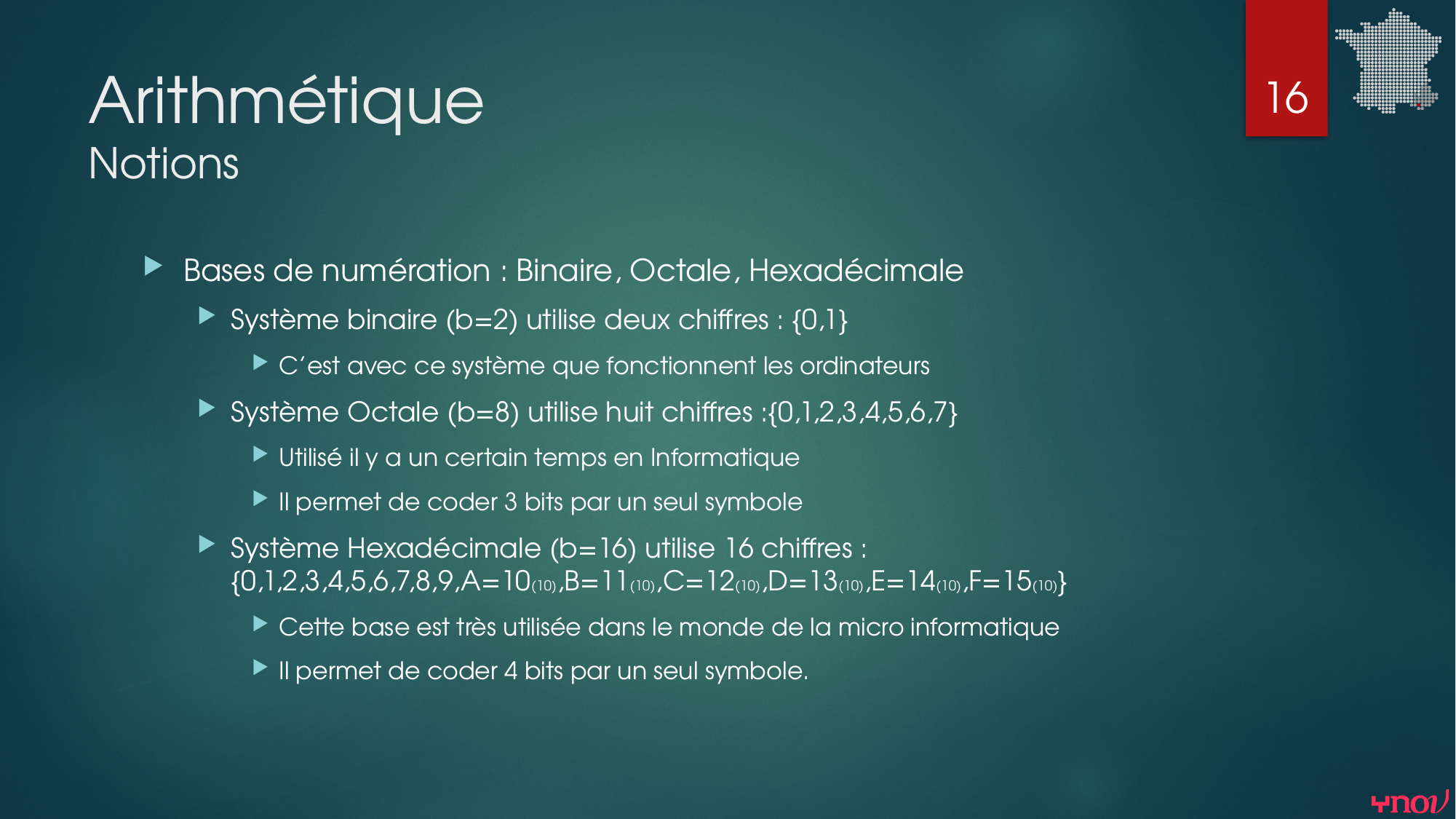

16
# Arithmétique Notions
Bases de numération : Binaire, Octale, Hexadécimale
Système binaire (b=2) utilise deux chiffres : {0,1}
C’est avec ce système que fonctionnent les ordinateurs
Système Octale (b=8) utilise huit chiffres :{0,1,2,3,4,5,6,7}
Utilisé il y a un certain temps en Informatique
Il permet de coder 3 bits par un seul symbole
Système Hexadécimale (b=16) utilise 16 chiffres : {0,1,2,3,4,5,6,7,8,9,A=10(10),B=11(10),C=12(10),D=13(10),E=14(10),F=15(10)}
Cette base est très utilisée dans le monde de la micro informatique
Il permet de coder 4 bits par un seul symbole.